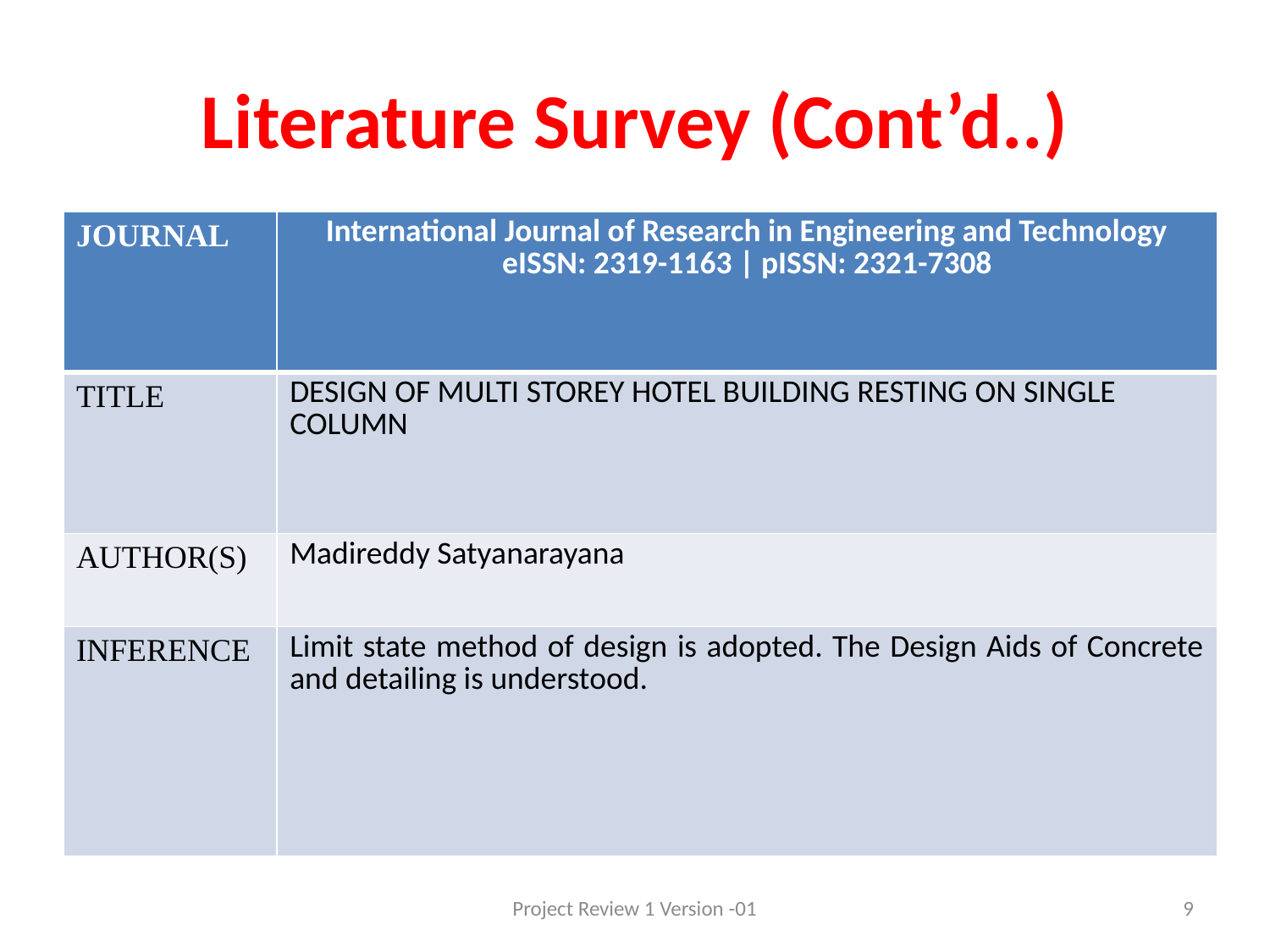

# Literature Survey (Cont’d..)
| JOURNAL | International Journal of Research in Engineering and Technology eISSN: 2319-1163 | pISSN: 2321-7308 |
| --- | --- |
| TITLE | DESIGN OF MULTI STOREY HOTEL BUILDING RESTING ON SINGLE COLUMN |
| AUTHOR(S) | Madireddy Satyanarayana |
| INFERENCE | Limit state method of design is adopted. The Design Aids of Concrete and detailing is understood. |
Project Review 1 Version -01
9